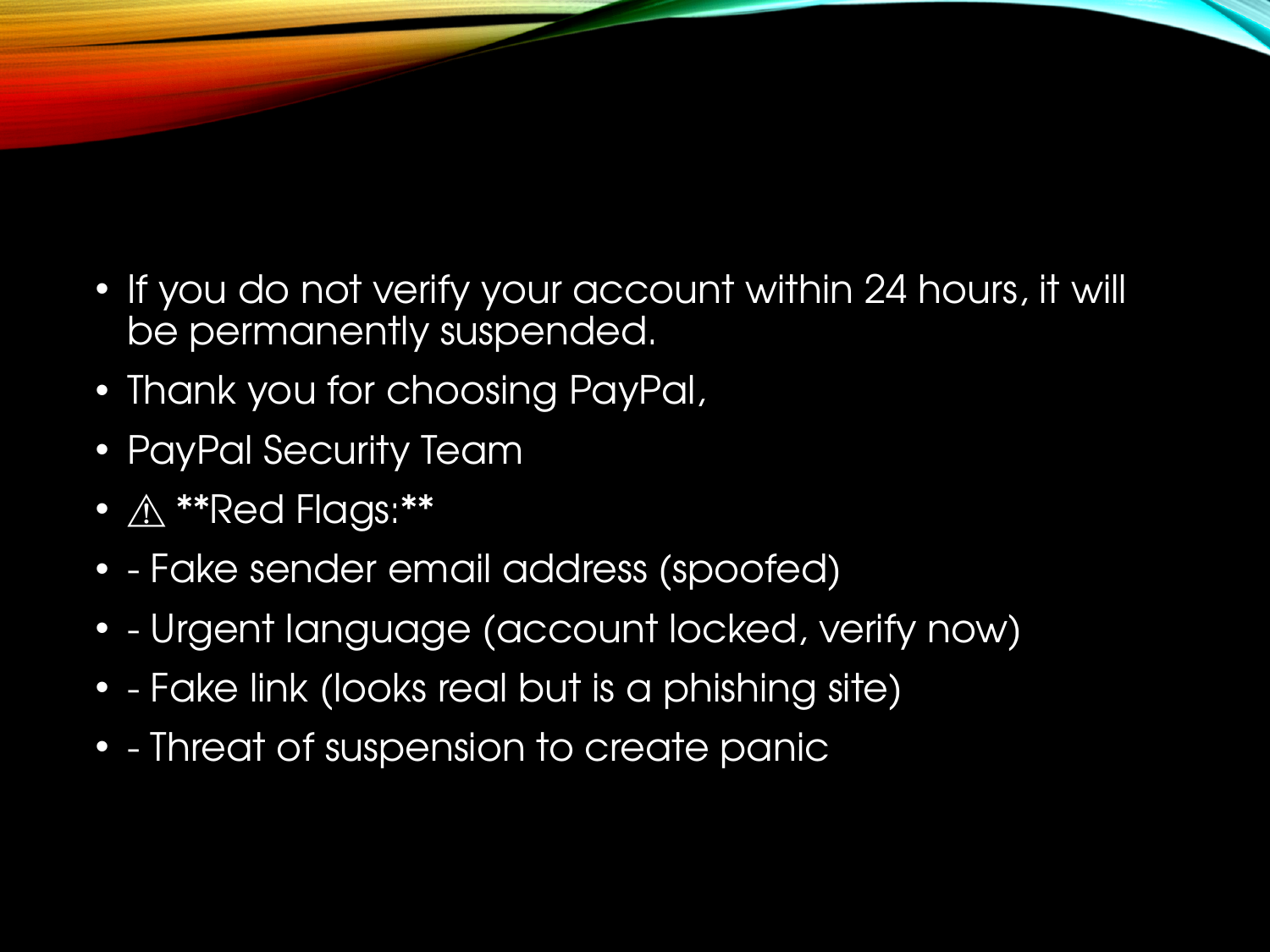

If you do not verify your account within 24 hours, it will be permanently suspended.
Thank you for choosing PayPal,
PayPal Security Team
⚠️ **Red Flags:**
- Fake sender email address (spoofed)
- Urgent language (account locked, verify now)
- Fake link (looks real but is a phishing site)
- Threat of suspension to create panic